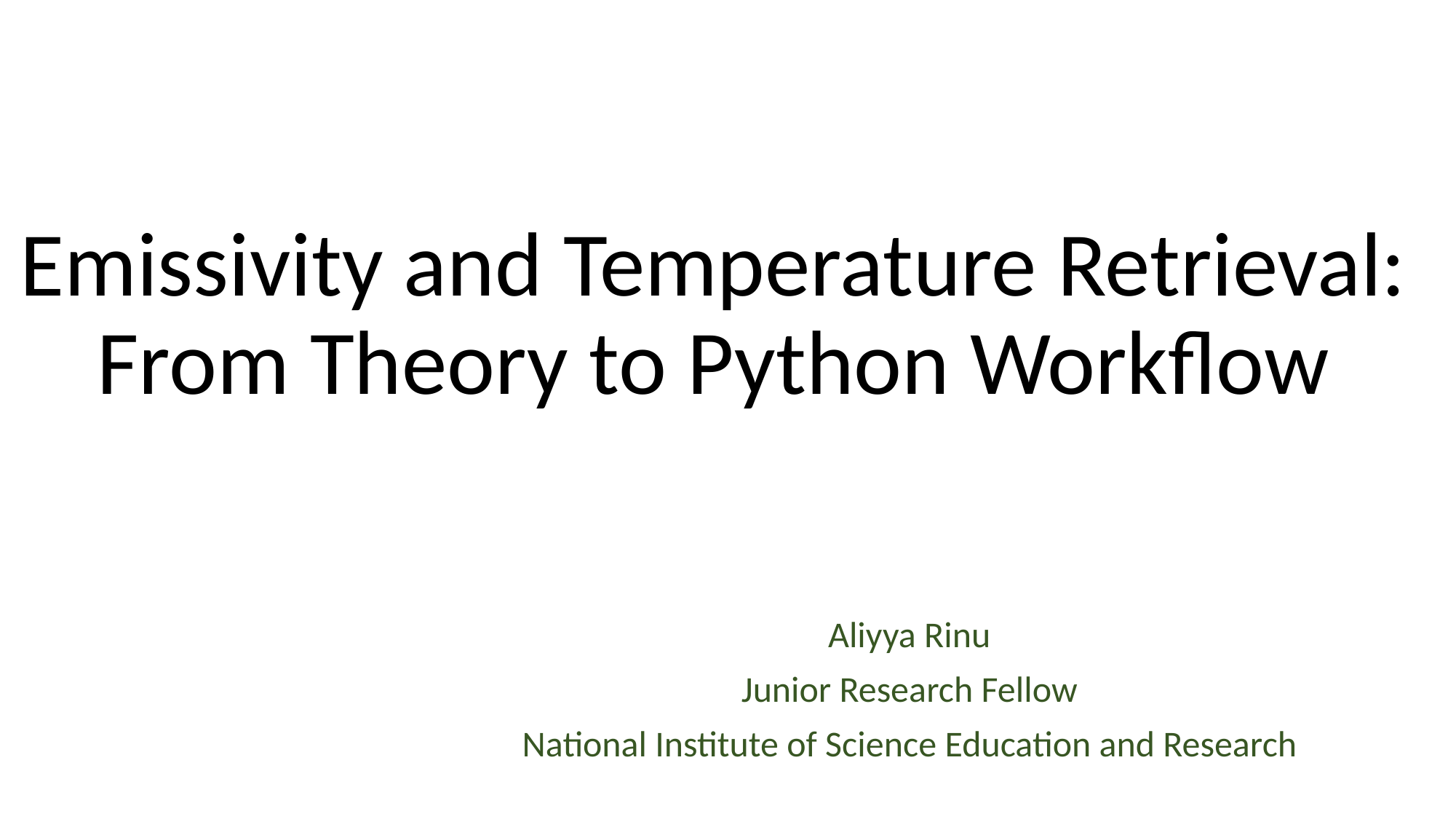

# Emissivity and Temperature Retrieval: From Theory to Python Workflow
Aliyya Rinu
Junior Research Fellow
National Institute of Science Education and Research